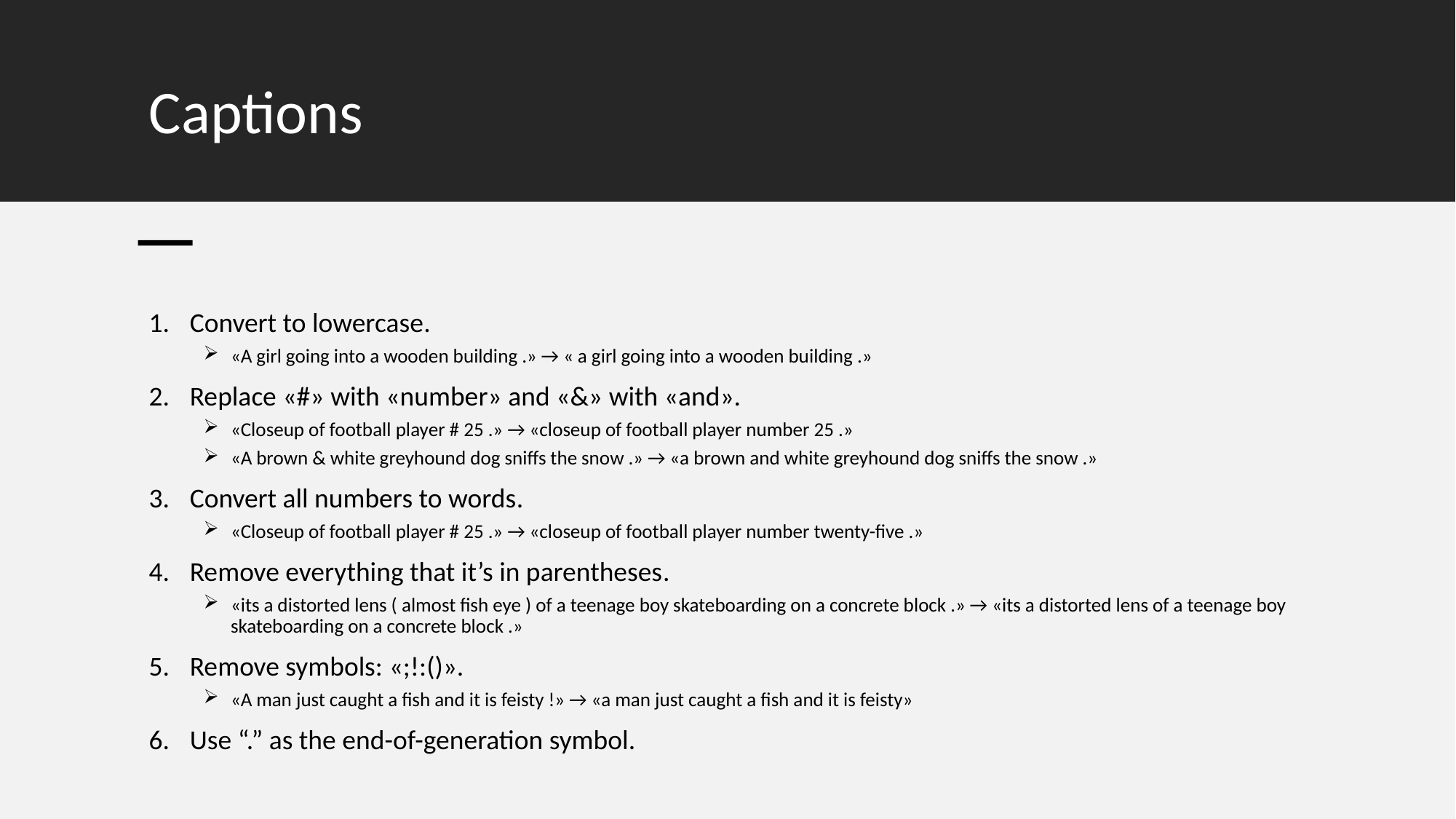

# Captions

Convert to lowercase.
«A girl going into a wooden building .» → « a girl going into a wooden building .»
Replace «#» with «number» and «&» with «and».
«Closeup of football player # 25 .» → «closeup of football player number 25 .»
«A brown & white greyhound dog sniffs the snow .» → «a brown and white greyhound dog sniffs the snow .»
Convert all numbers to words.
«Closeup of football player # 25 .» → «closeup of football player number twenty-five .»
Remove everything that it’s in parentheses.
«its a distorted lens ( almost fish eye ) of a teenage boy skateboarding on a concrete block .» → «its a distorted lens of a teenage boy skateboarding on a concrete block .»
Remove symbols: «;!:()».
«A man just caught a fish and it is feisty !» → «a man just caught a fish and it is feisty»
Use “.” as the end-of-generation symbol.